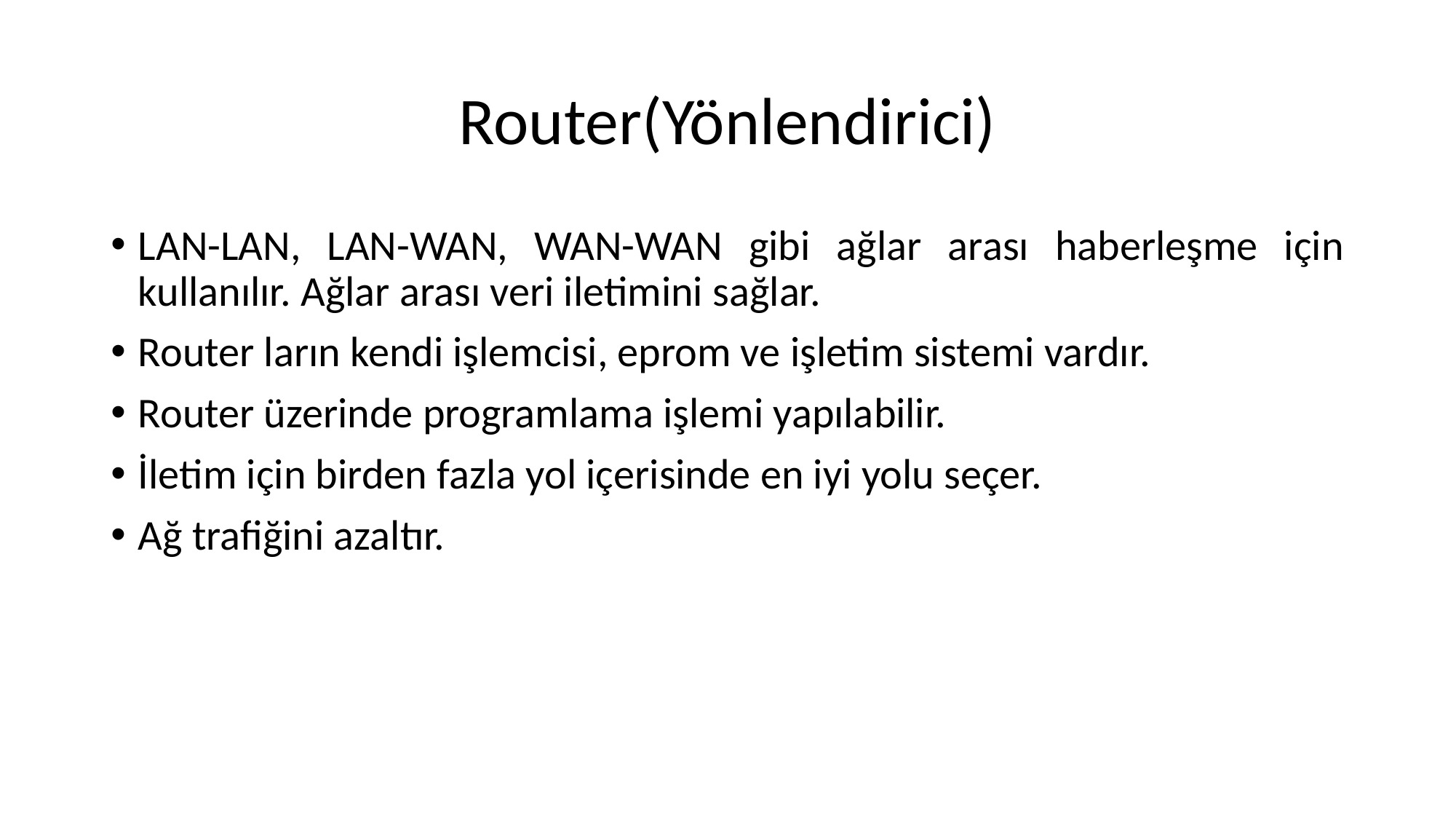

# Router(Yönlendirici)
LAN-LAN, LAN-WAN, WAN-WAN gibi ağlar arası haberleşme için kullanılır. Ağlar arası veri iletimini sağlar.
Router ların kendi işlemcisi, eprom ve işletim sistemi vardır.
Router üzerinde programlama işlemi yapılabilir.
İletim için birden fazla yol içerisinde en iyi yolu seçer.
Ağ trafiğini azaltır.